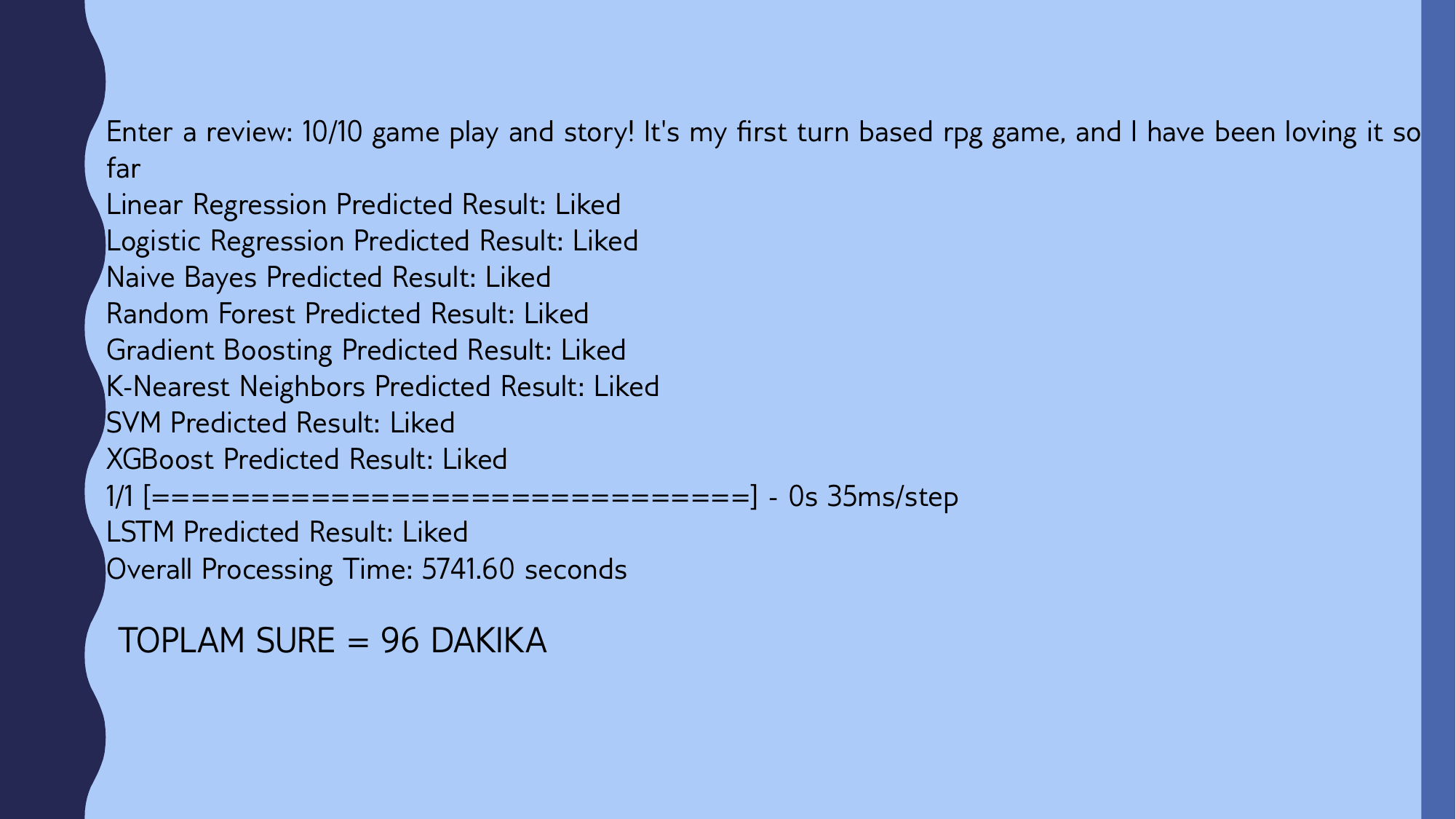

Enter a review: 10/10 game play and story! It's my first turn based rpg game, and I have been loving it so far
Linear Regression Predicted Result: Liked
Logistic Regression Predicted Result: Liked
Naive Bayes Predicted Result: Liked
Random Forest Predicted Result: Liked
Gradient Boosting Predicted Result: Liked
K-Nearest Neighbors Predicted Result: Liked
SVM Predicted Result: Liked
XGBoost Predicted Result: Liked
1/1 [==============================] - 0s 35ms/step
LSTM Predicted Result: Liked
Overall Processing Time: 5741.60 seconds

TOPLAM SURE = 96 DAKIKA